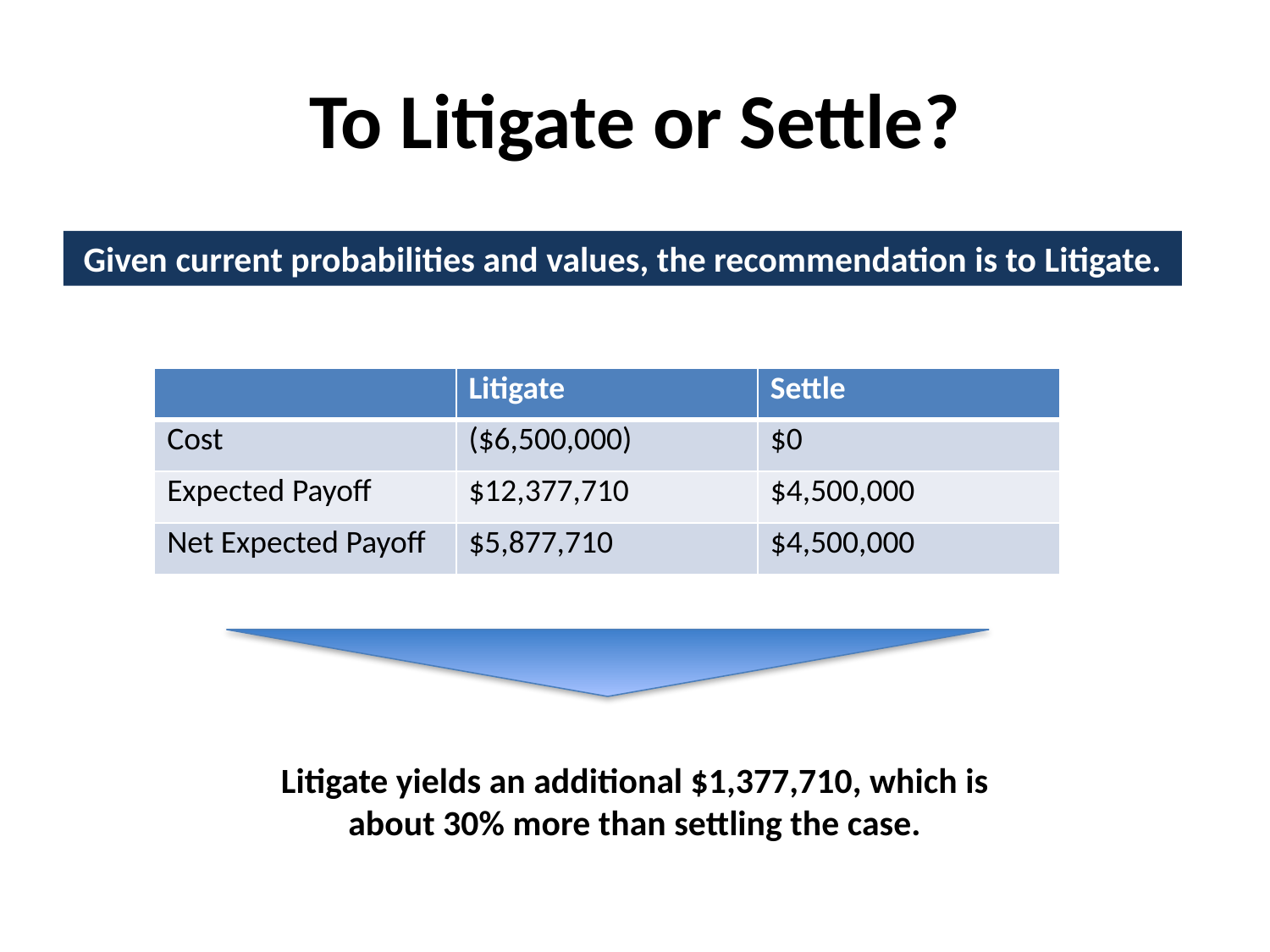

# To Litigate or Settle?
Given current probabilities and values, the recommendation is to Litigate.
|  | Litigate | Settle |
| --- | --- | --- |
| Cost | ($6,500,000) | $0 |
| Expected Payoff | $12,377,710 | $4,500,000 |
| Net Expected Payoff | $5,877,710 | $4,500,000 |

Litigate yields an additional $1,377,710, which is about 30% more than settling the case.